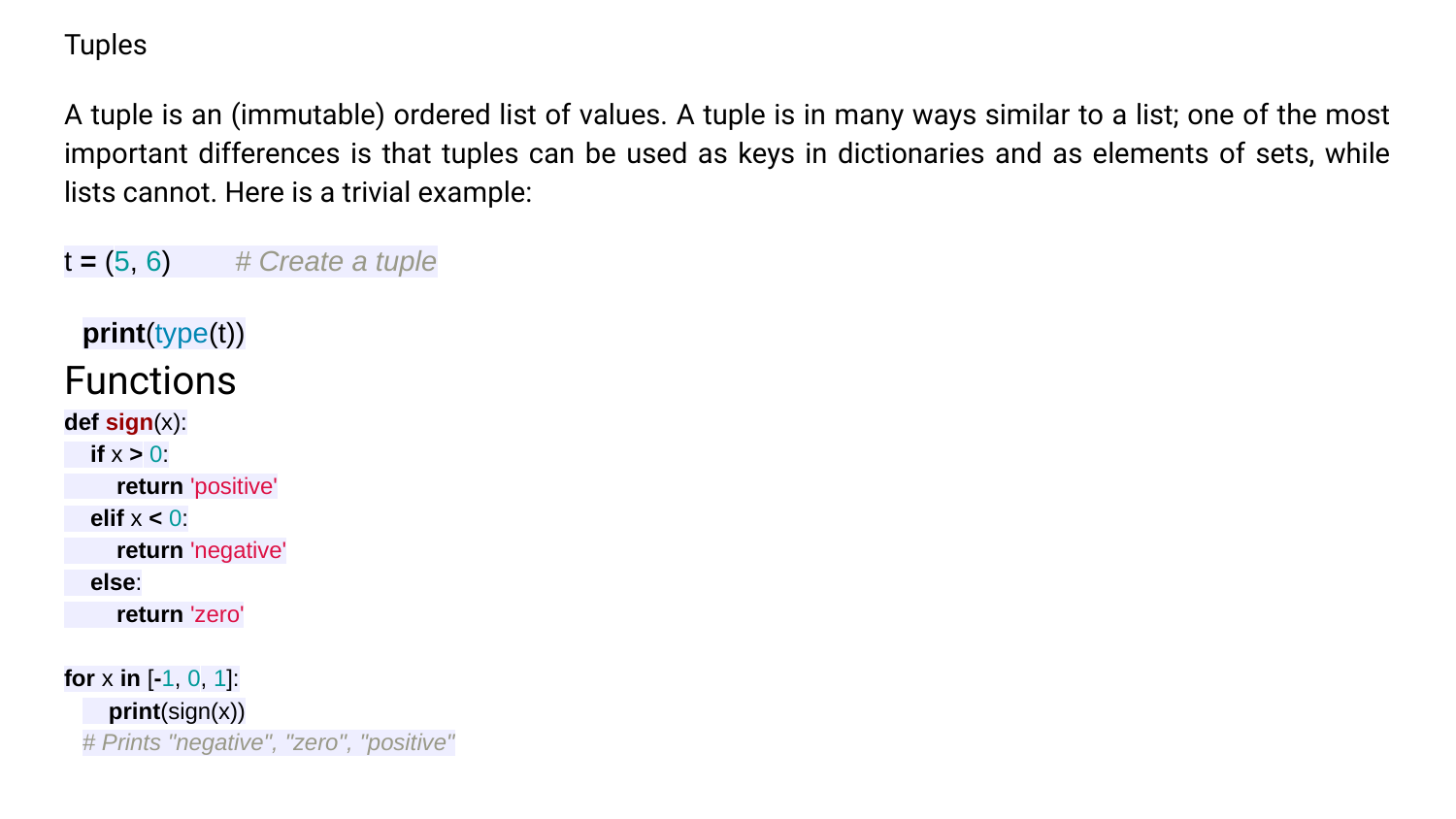

Tuples
A tuple is an (immutable) ordered list of values. A tuple is in many ways similar to a list; one of the most important differences is that tuples can be used as keys in dictionaries and as elements of sets, while lists cannot. Here is a trivial example:
t = (5, 6)        # Create a tuple
print(type(t))
Functions
def sign(x):
    if x > 0:
        return 'positive'
    elif x < 0:
        return 'negative'
    else:
        return 'zero'

for x in [-1, 0, 1]:
    print(sign(x))
# Prints "negative", "zero", "positive"